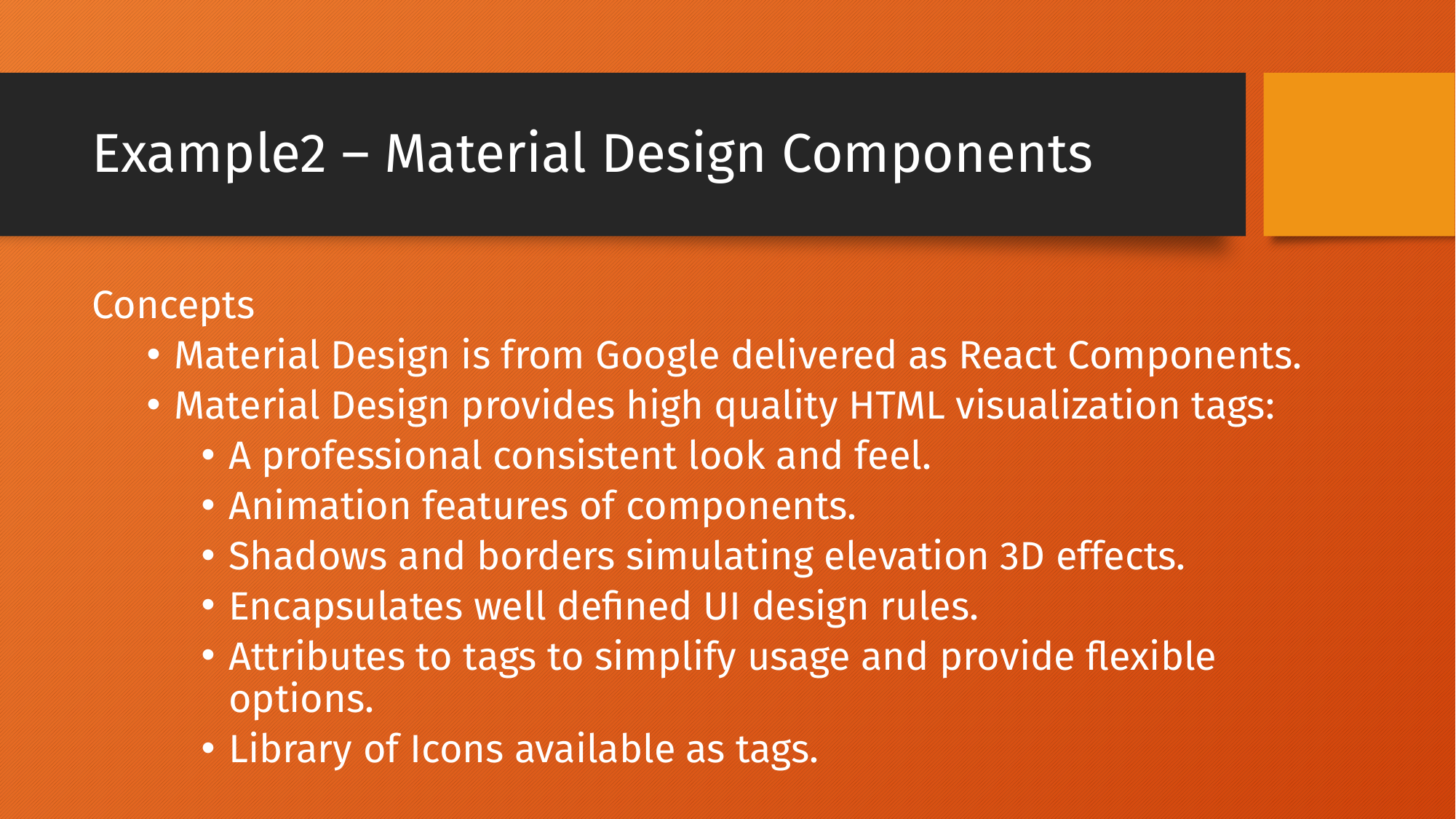

# Example2 – Material Design Components
Concepts
Material Design is from Google delivered as React Components.
Material Design provides high quality HTML visualization tags:
A professional consistent look and feel.
Animation features of components.
Shadows and borders simulating elevation 3D effects.
Encapsulates well defined UI design rules.
Attributes to tags to simplify usage and provide flexible options.
Library of Icons available as tags.